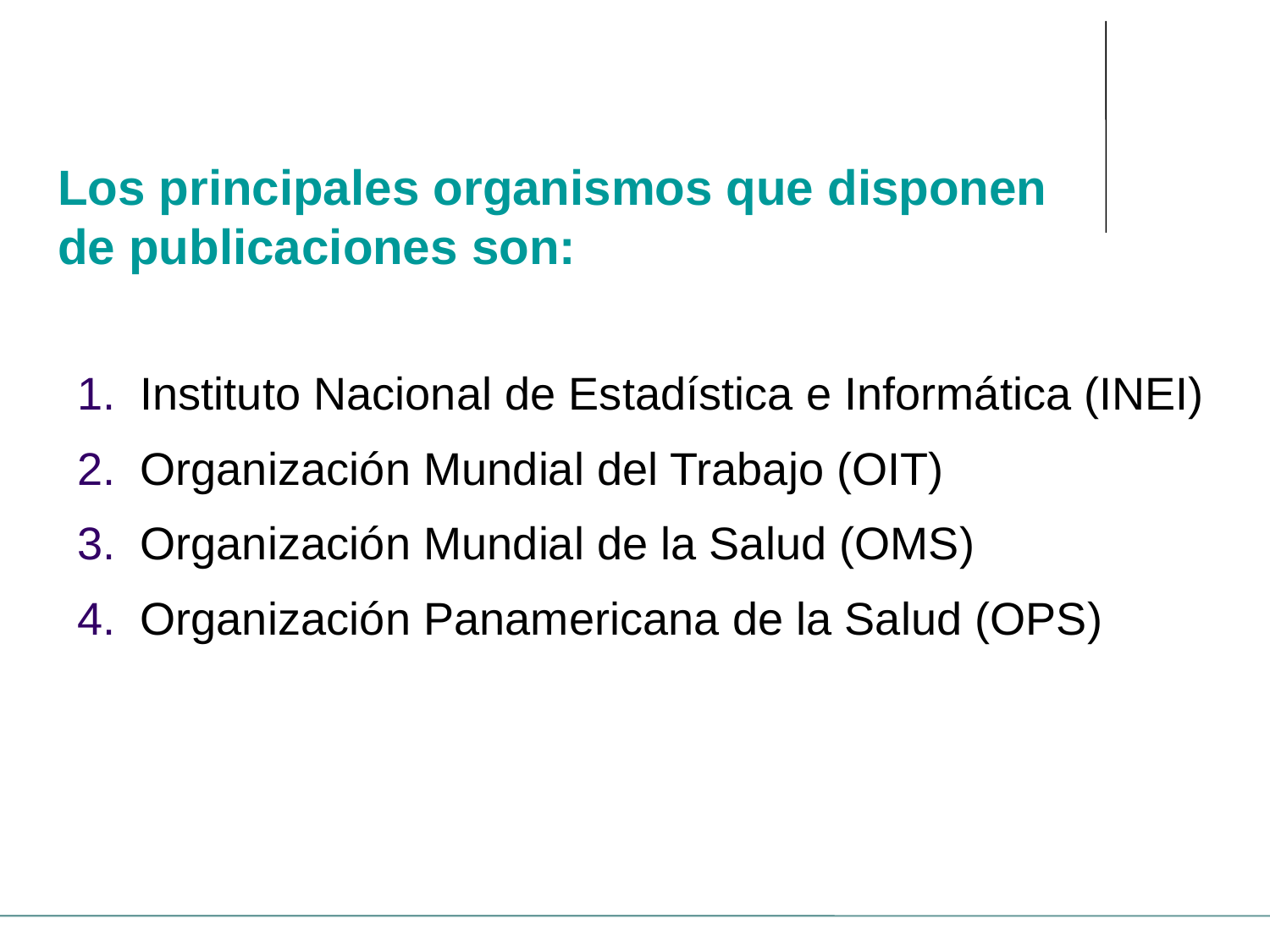

# Los principales organismos que disponen de publicaciones son:
Instituto Nacional de Estadística e Informática (INEI)
Organización Mundial del Trabajo (OIT)
Organización Mundial de la Salud (OMS)
Organización Panamericana de la Salud (OPS)